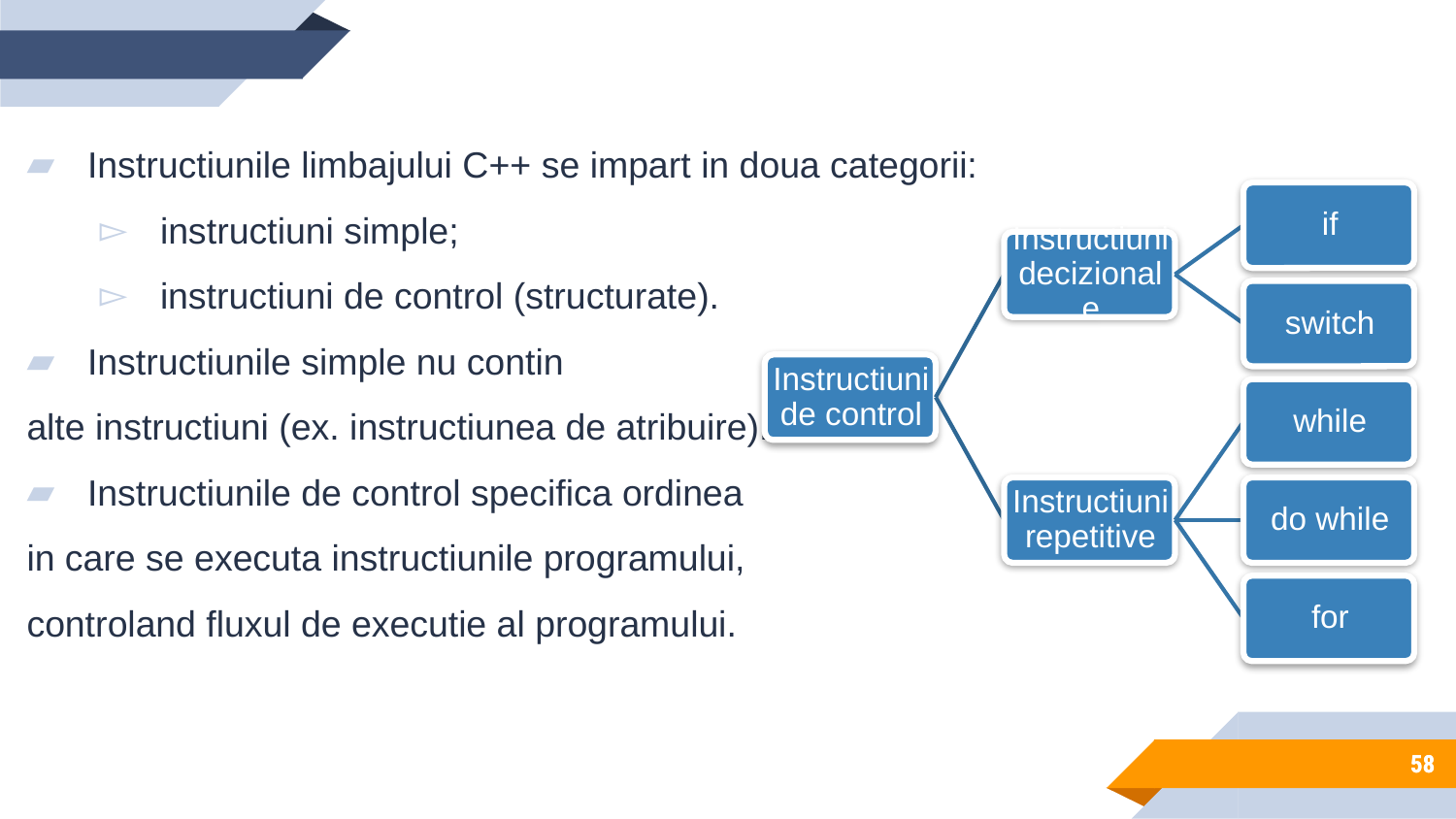

Instructiunile limbajului C++ se impart in doua categorii:
instructiuni simple;
instructiuni de control (structurate).
Instructiunile simple nu contin
alte instructiuni (ex. instructiunea de atribuire).
Instructiunile de control specifica ordinea
in care se executa instructiunile programului,
controland fluxul de executie al programului.
Instructiuni de control

Instructiuni decizionale

if

switch

Instructiuni repetitive

while

do while

for
58